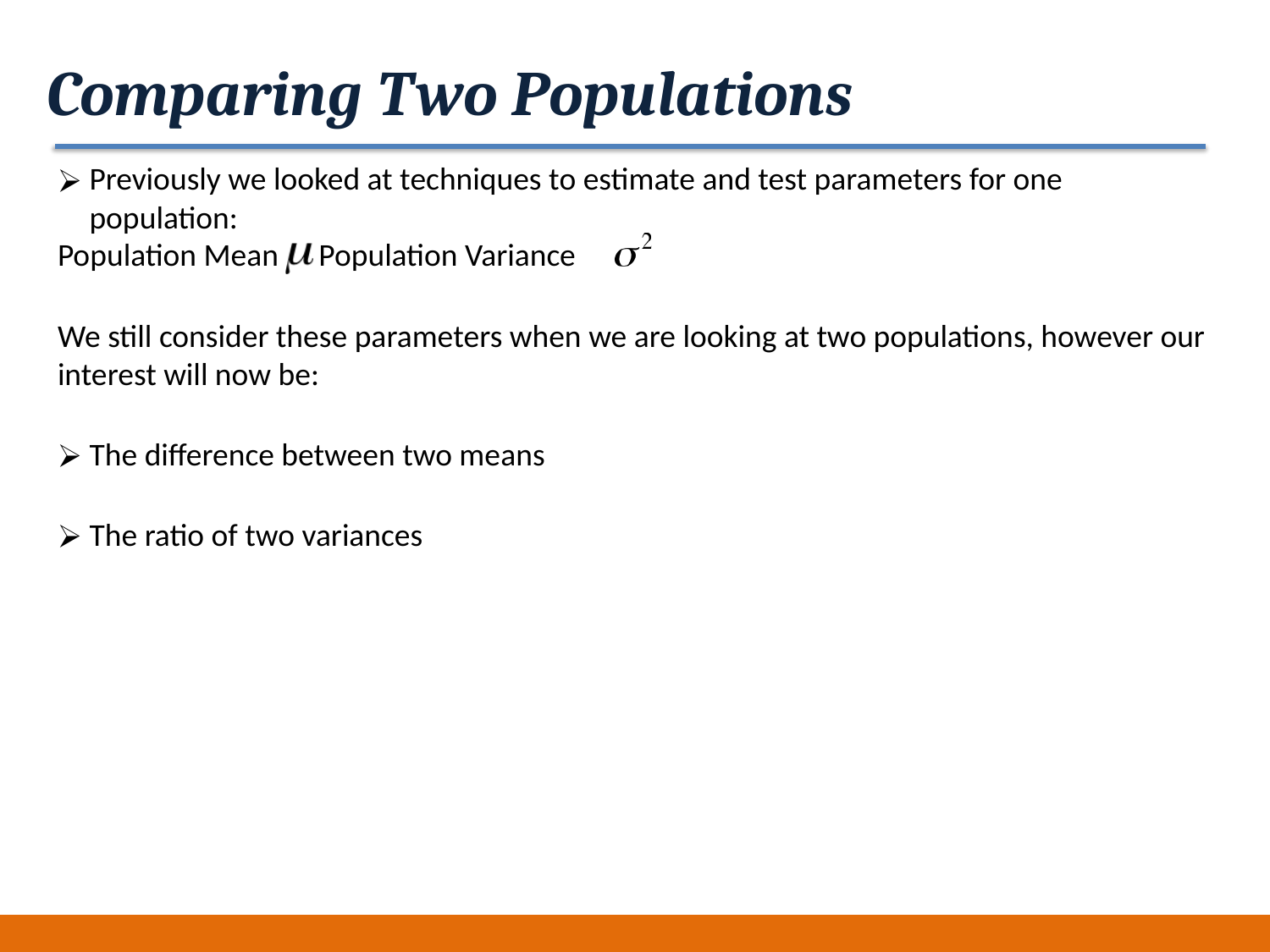

# Comparing Two Populations

Previously we looked at techniques to estimate and test parameters for one population:
Population Mean	 Population Variance

We still consider these parameters when we are looking at two populations, however our interest will now be:

The difference between two means

The ratio of two variances